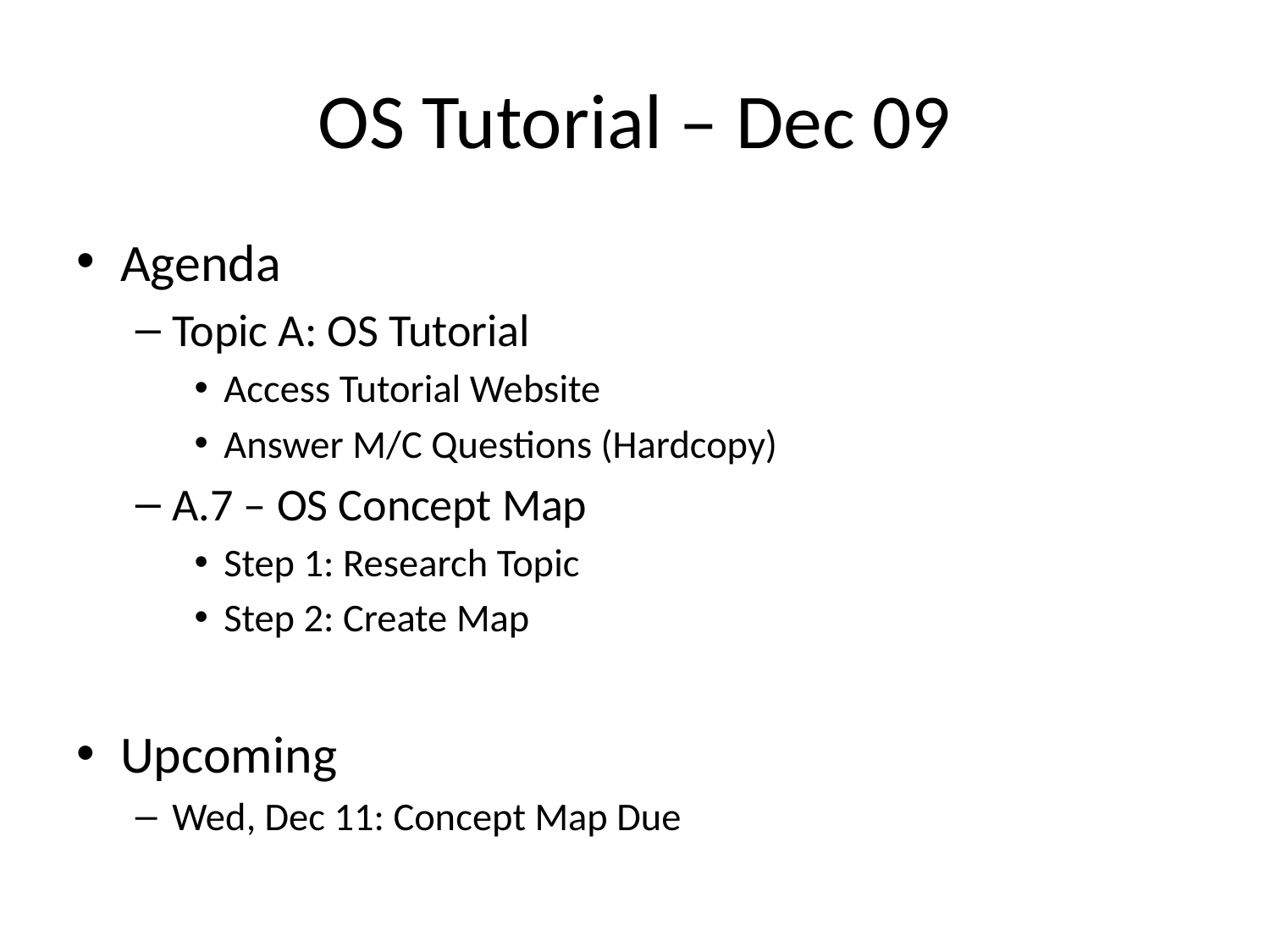

# OS Tutorial – Dec 09
Agenda
Topic A: OS Tutorial
Access Tutorial Website
Answer M/C Questions (Hardcopy)
A.7 – OS Concept Map
Step 1: Research Topic
Step 2: Create Map

Upcoming
Wed, Dec 11: Concept Map Due